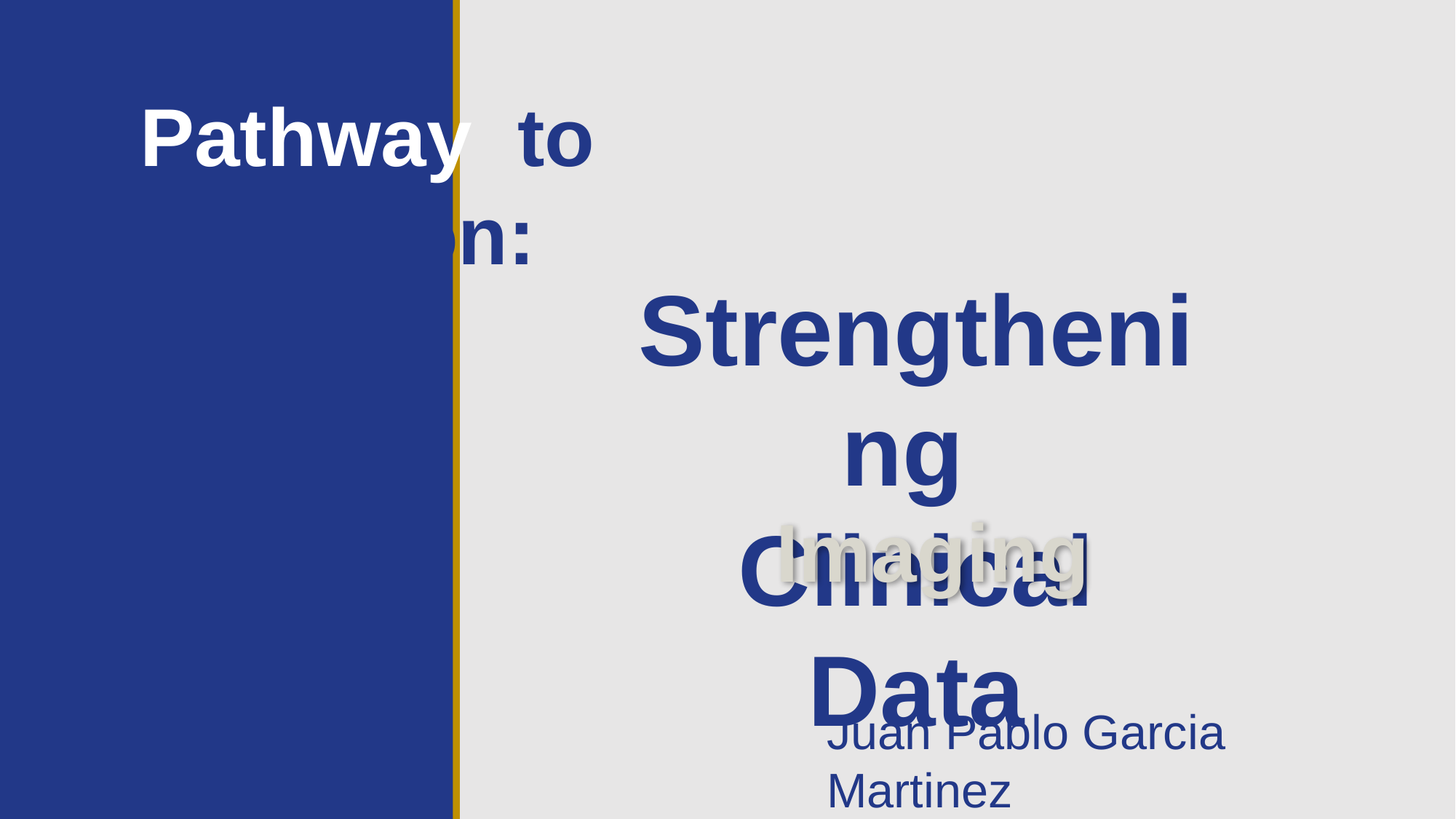

Pathway  to  Precision:
Strengthening
Clinical Data
Imaging
Juan Pablo Garcia Martinez